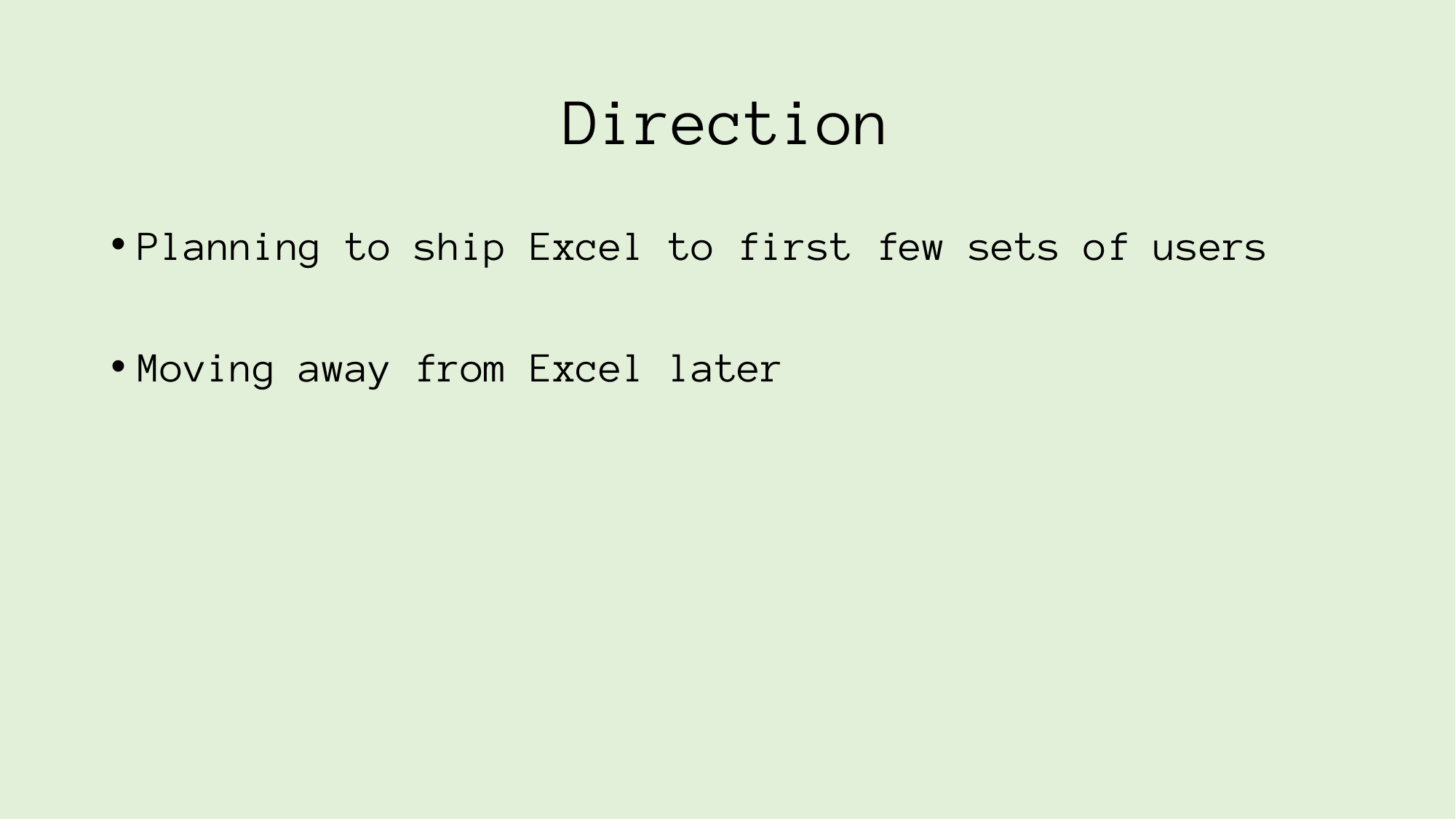

# Direction
Planning to ship Excel to first few sets of users

Moving away from Excel later